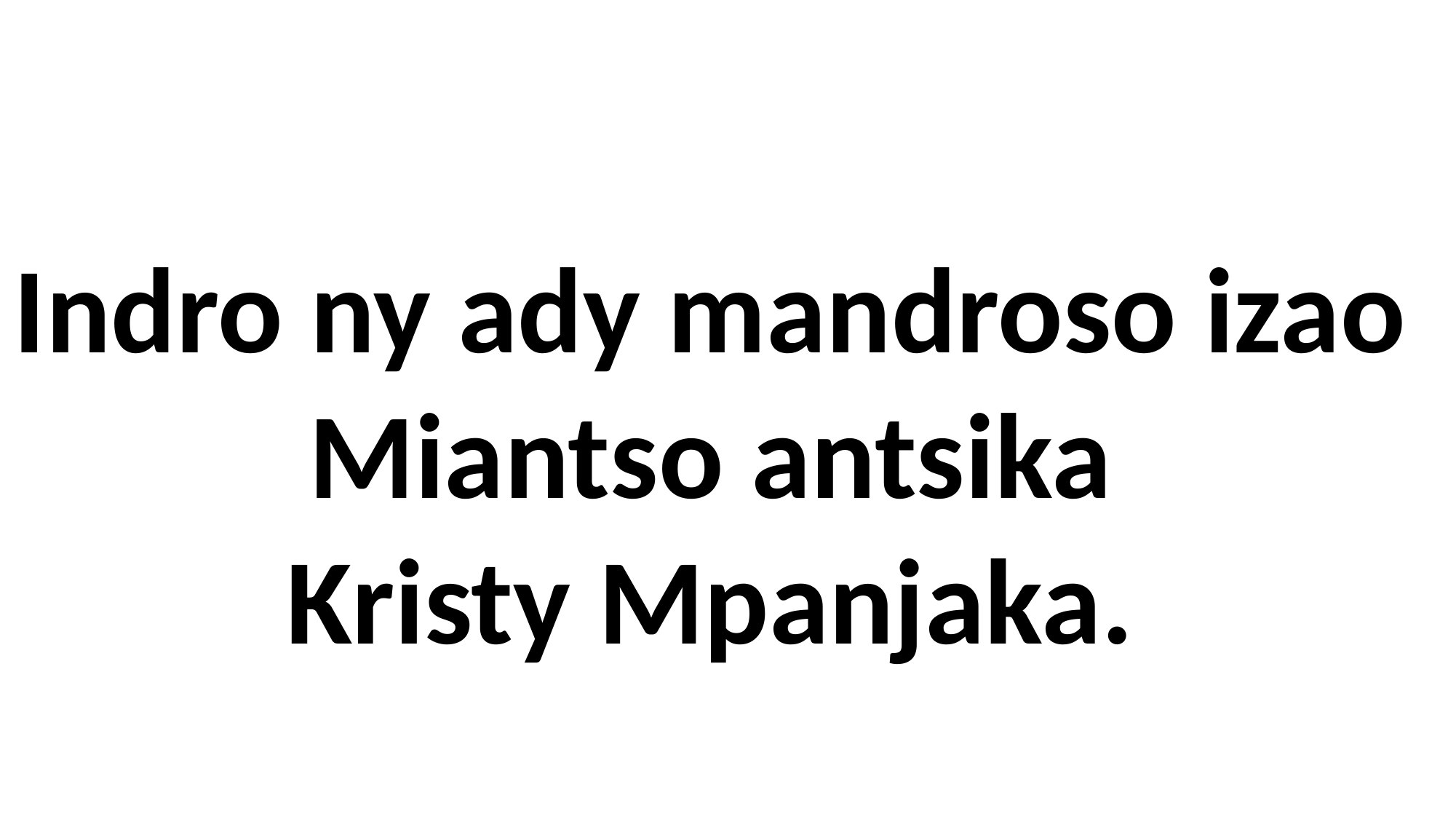

Indro ny ady mandroso izao
Miantso antsika
Kristy Mpanjaka.